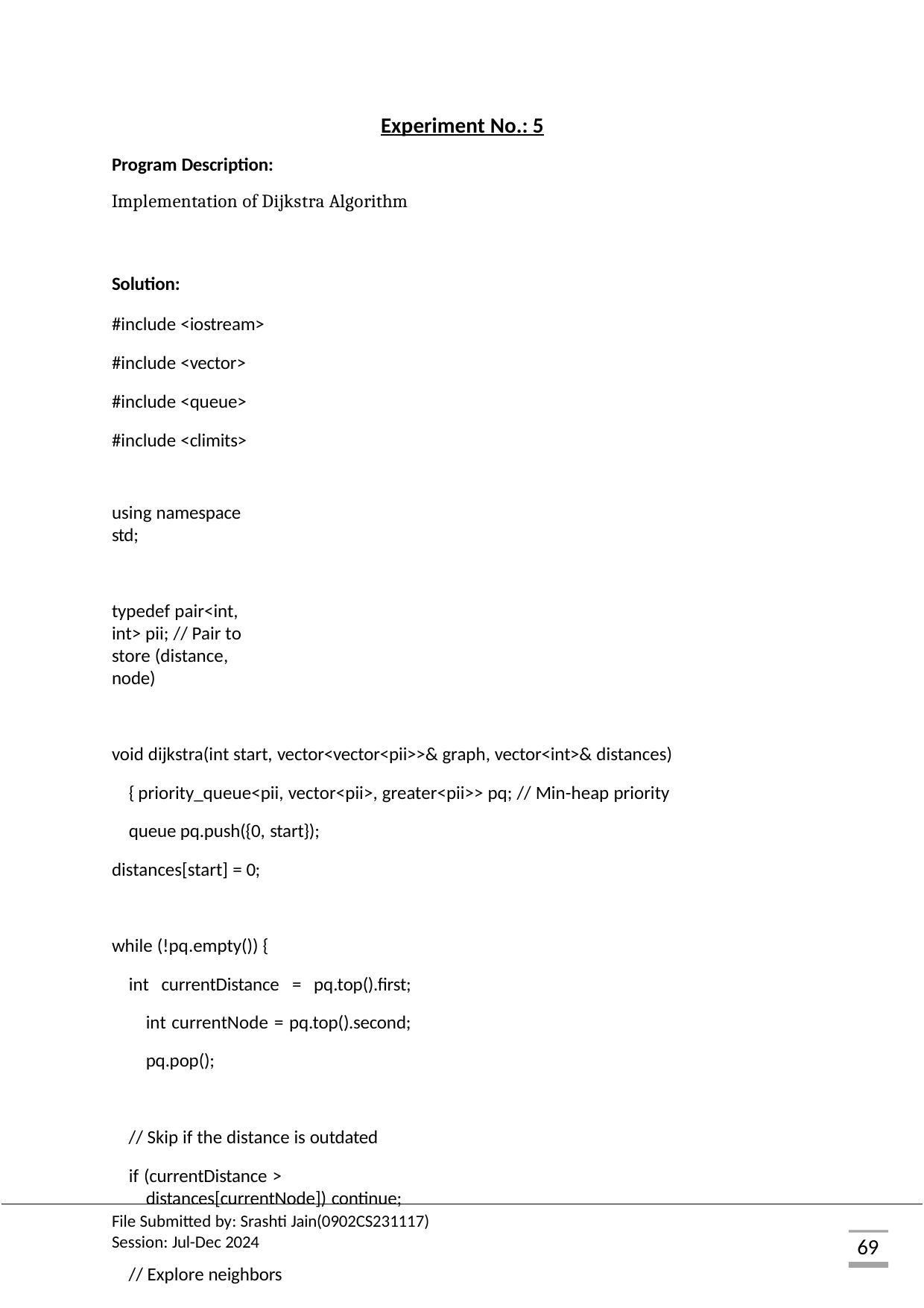

Experiment No.: 5
Program Description:
Implementation of Dijkstra Algorithm
Solution:
#include <iostream> #include <vector>
#include <queue> #include <climits>

using namespace std;

typedef pair<int, int> pii; // Pair to store (distance, node)

void dijkstra(int start, vector<vector<pii>>& graph, vector<int>& distances) { priority_queue<pii, vector<pii>, greater<pii>> pq; // Min-heap priority queue pq.push({0, start});
distances[start] = 0;

while (!pq.empty()) {
int currentDistance = pq.top().first; int currentNode = pq.top().second; pq.pop();

// Skip if the distance is outdated
if (currentDistance > distances[currentNode]) continue;

// Explore neighbors
File Submitted by: Srashti Jain(0902CS231117) Session: Jul-Dec 2024
69